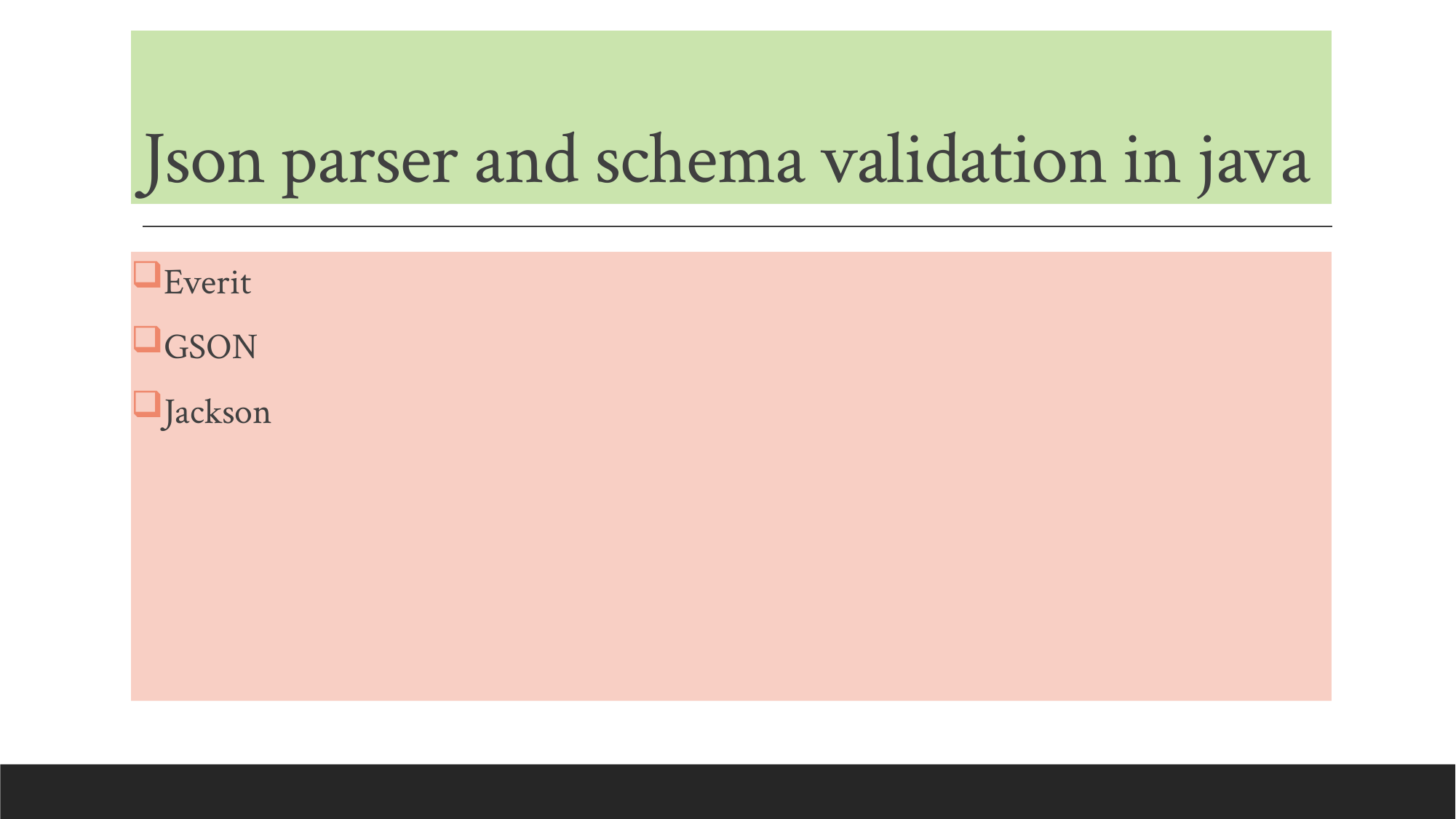

# Json parser and schema validation in java
Everit
GSON
Jackson